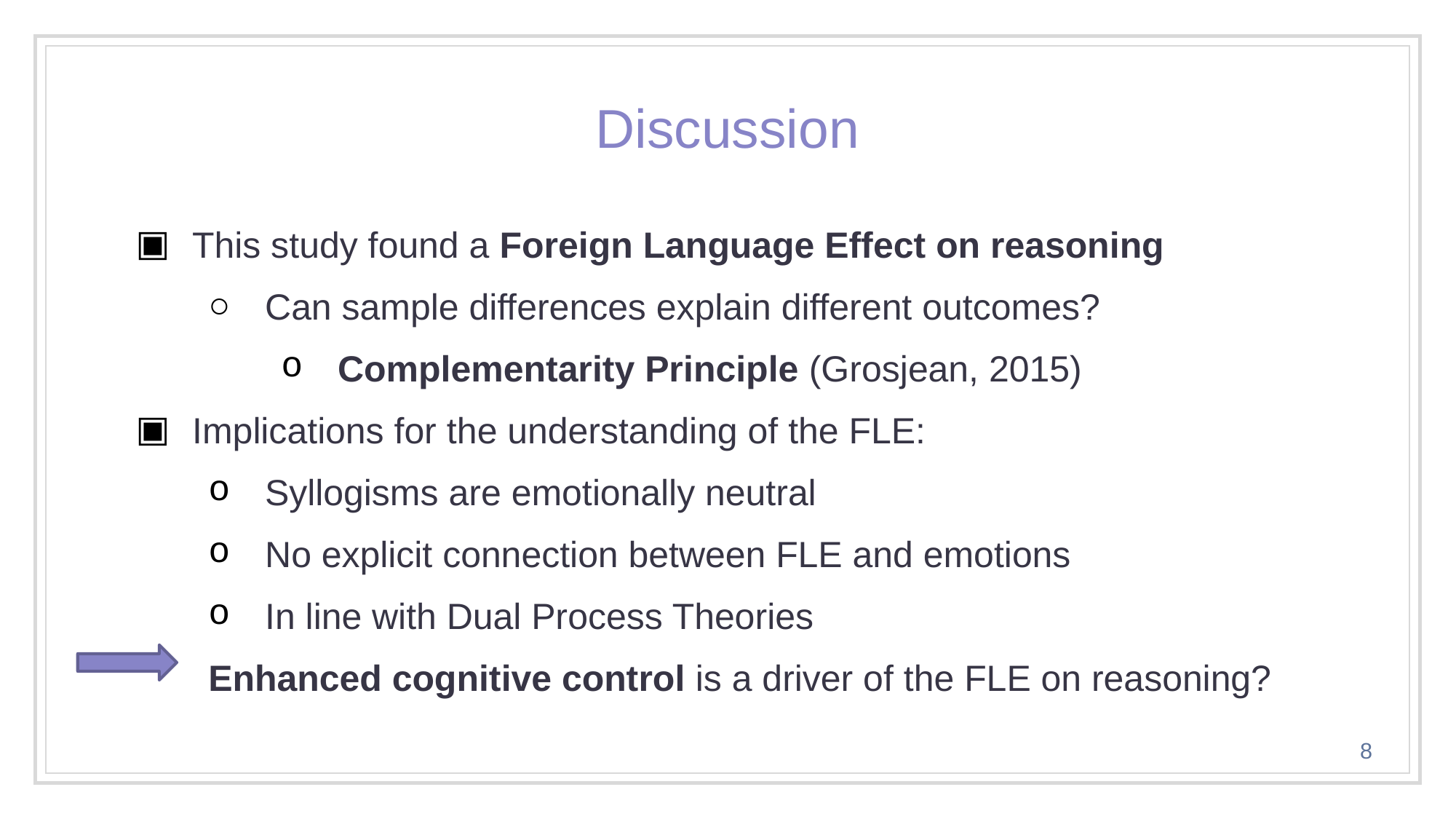

Discussion
This study found a Foreign Language Effect on reasoning
Can sample differences explain different outcomes?
Complementarity Principle (Grosjean, 2015)
Implications for the understanding of the FLE:
Syllogisms are emotionally neutral
No explicit connection between FLE and emotions
In line with Dual Process Theories
Enhanced cognitive control is a driver of the FLE on reasoning?

8